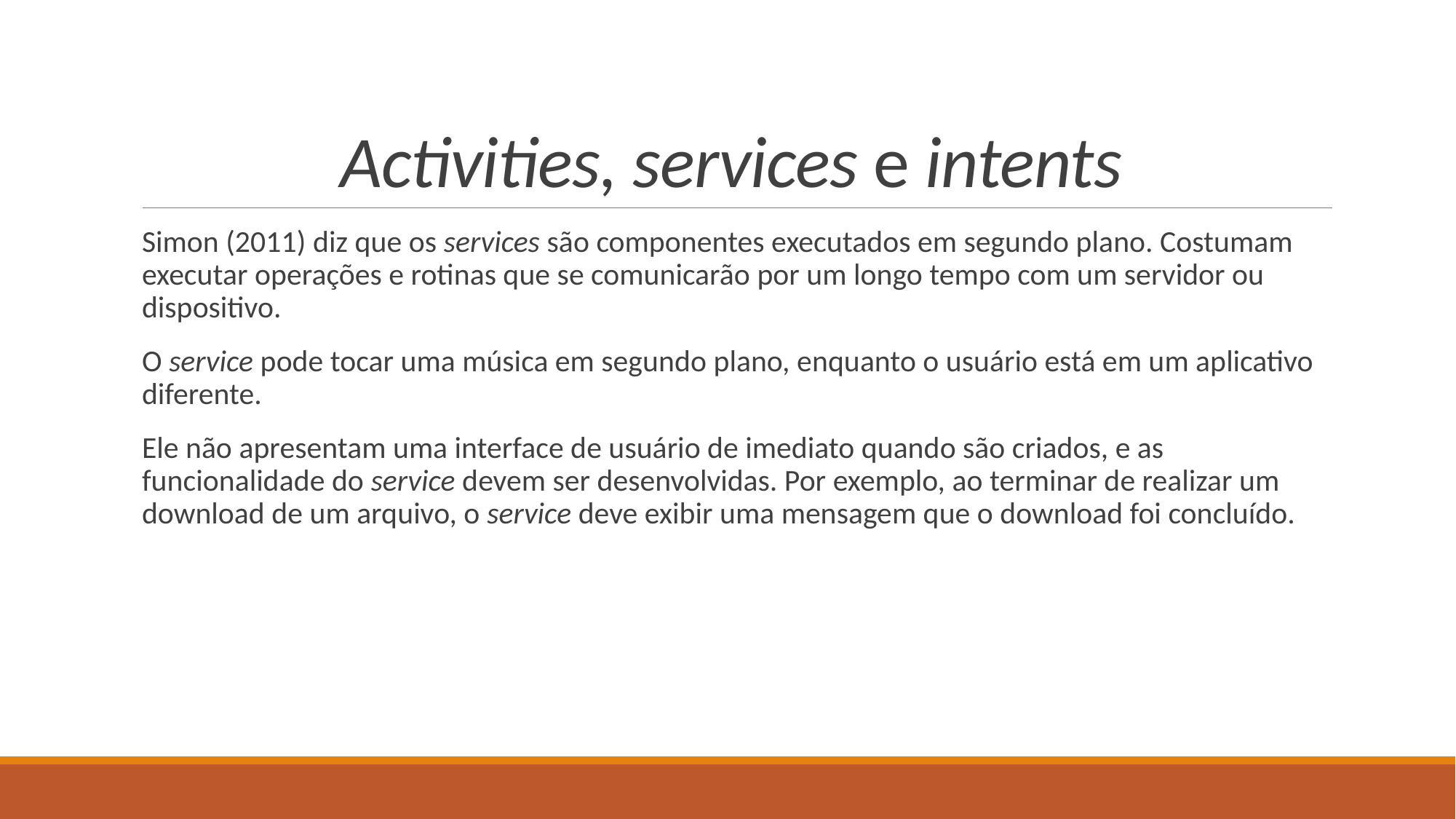

# Activities, services e intents
Simon (2011) diz que os services são componentes executados em segundo plano. Costumam executar operações e rotinas que se comunicarão por um longo tempo com um servidor ou dispositivo.
O service pode tocar uma música em segundo plano, enquanto o usuário está em um aplicativo diferente.
Ele não apresentam uma interface de usuário de imediato quando são criados, e as funcionalidade do service devem ser desenvolvidas. Por exemplo, ao terminar de realizar um download de um arquivo, o service deve exibir uma mensagem que o download foi concluído.